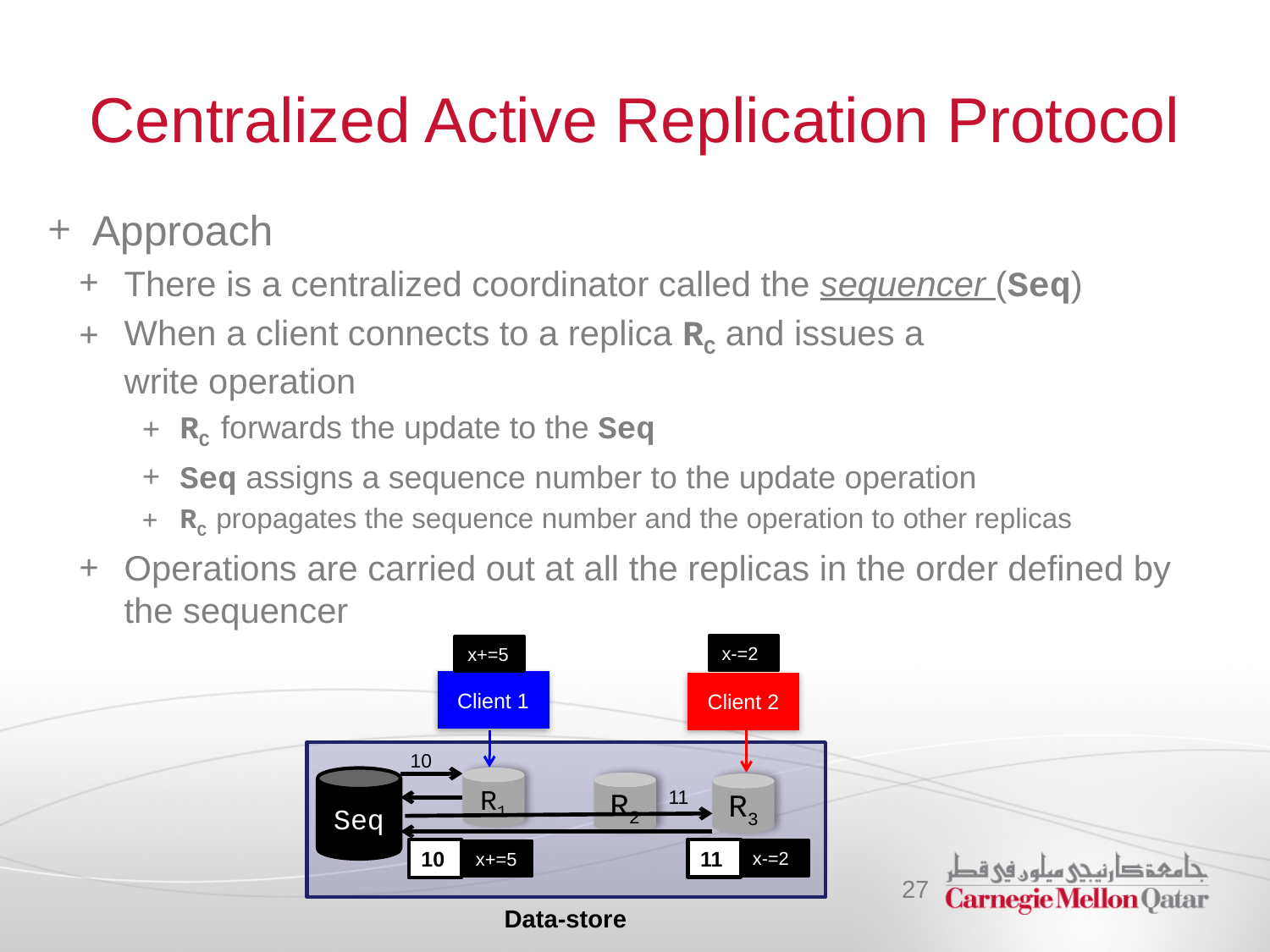

# Centralized Active Replication Protocol
Approach
There is a centralized coordinator called the sequencer (Seq)
When a client connects to a replica RC and issues a
write operation
RC forwards the update to the Seq
Seq assigns a sequence number to the update operation
RC propagates the sequence number and the operation to other replicas
Operations are carried out at all the replicas in the order defined by the sequencer

x-=2
x+=5
Client 1
Client 2

10
R1
Seq
R2
R3
11
11
10
x-=2
x+=5
27
Data-store